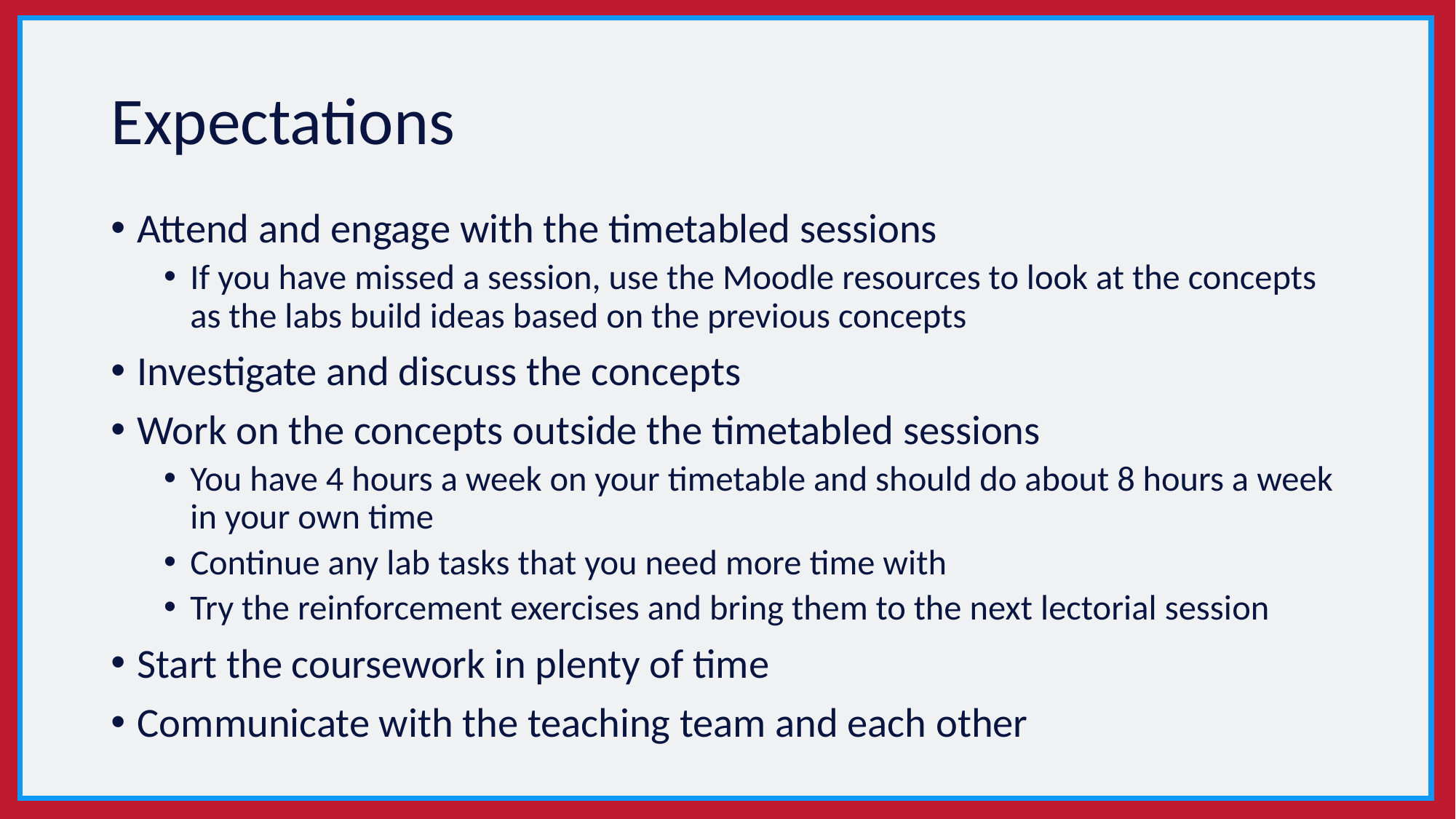

# Expectations
Attend and engage with the timetabled sessions
If you have missed a session, use the Moodle resources to look at the concepts as the labs build ideas based on the previous concepts
Investigate and discuss the concepts
Work on the concepts outside the timetabled sessions
You have 4 hours a week on your timetable and should do about 8 hours a week in your own time
Continue any lab tasks that you need more time with
Try the reinforcement exercises and bring them to the next lectorial session
Start the coursework in plenty of time
Communicate with the teaching team and each other